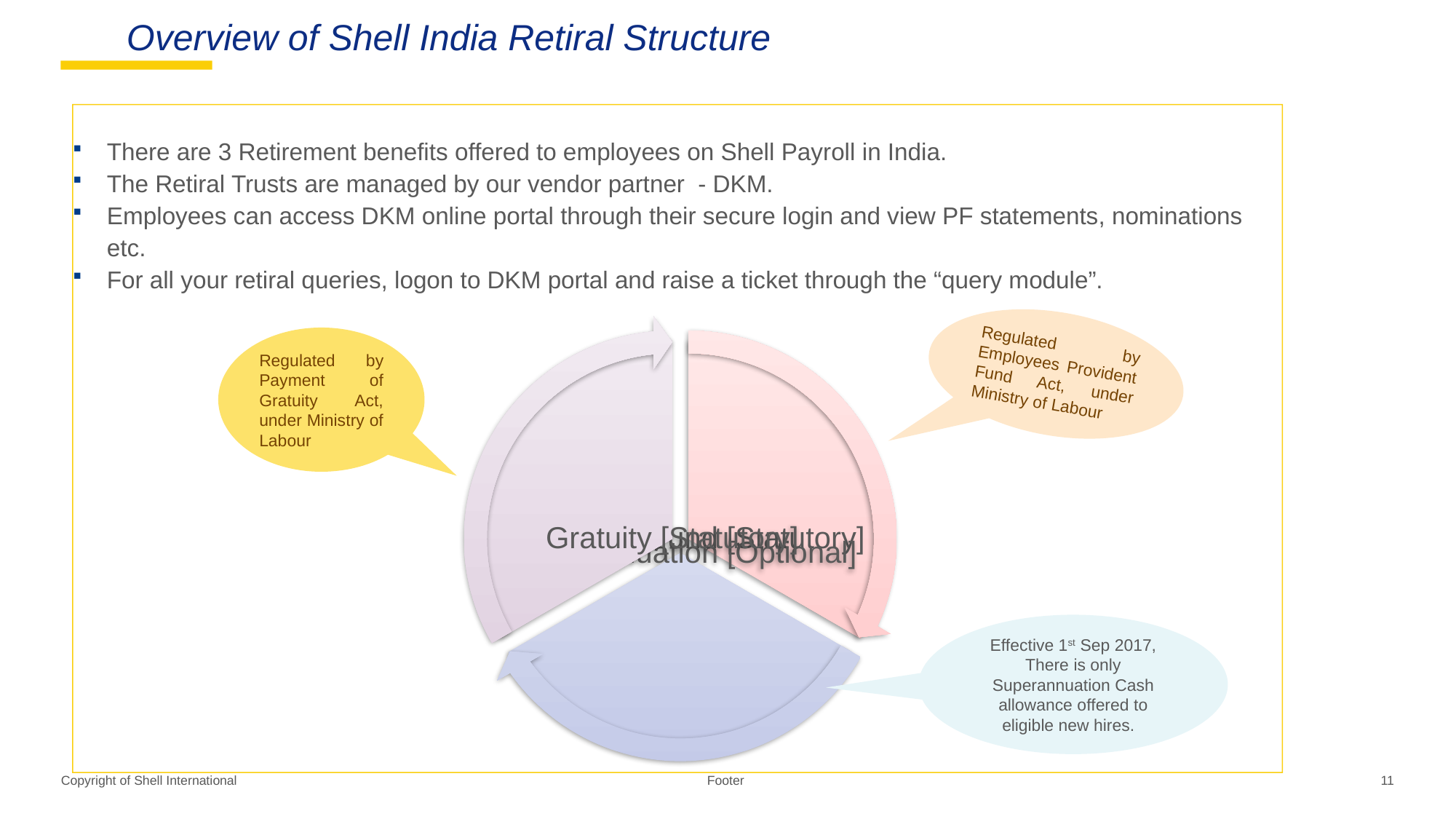

Overview of Shell India Retiral Structure

There are 3 Retirement benefits offered to employees on Shell Payroll in India.
The Retiral Trusts are managed by our vendor partner  - DKM.
Employees can access DKM online portal through their secure login and view PF statements, nominations etc.
For all your retiral queries, logon to DKM portal and raise a ticket through the “query module”.

Provident Fund [Statutory]
Superannuation [Optional]
Gratuity [Statutory]
Regulated by Employees Provident Fund Act, under Ministry of Labour
Regulated by Payment of Gratuity Act, under Ministry of Labour
Effective 1st Sep 2017, There is only Superannuation Cash allowance offered to eligible new hires.
Footer
11